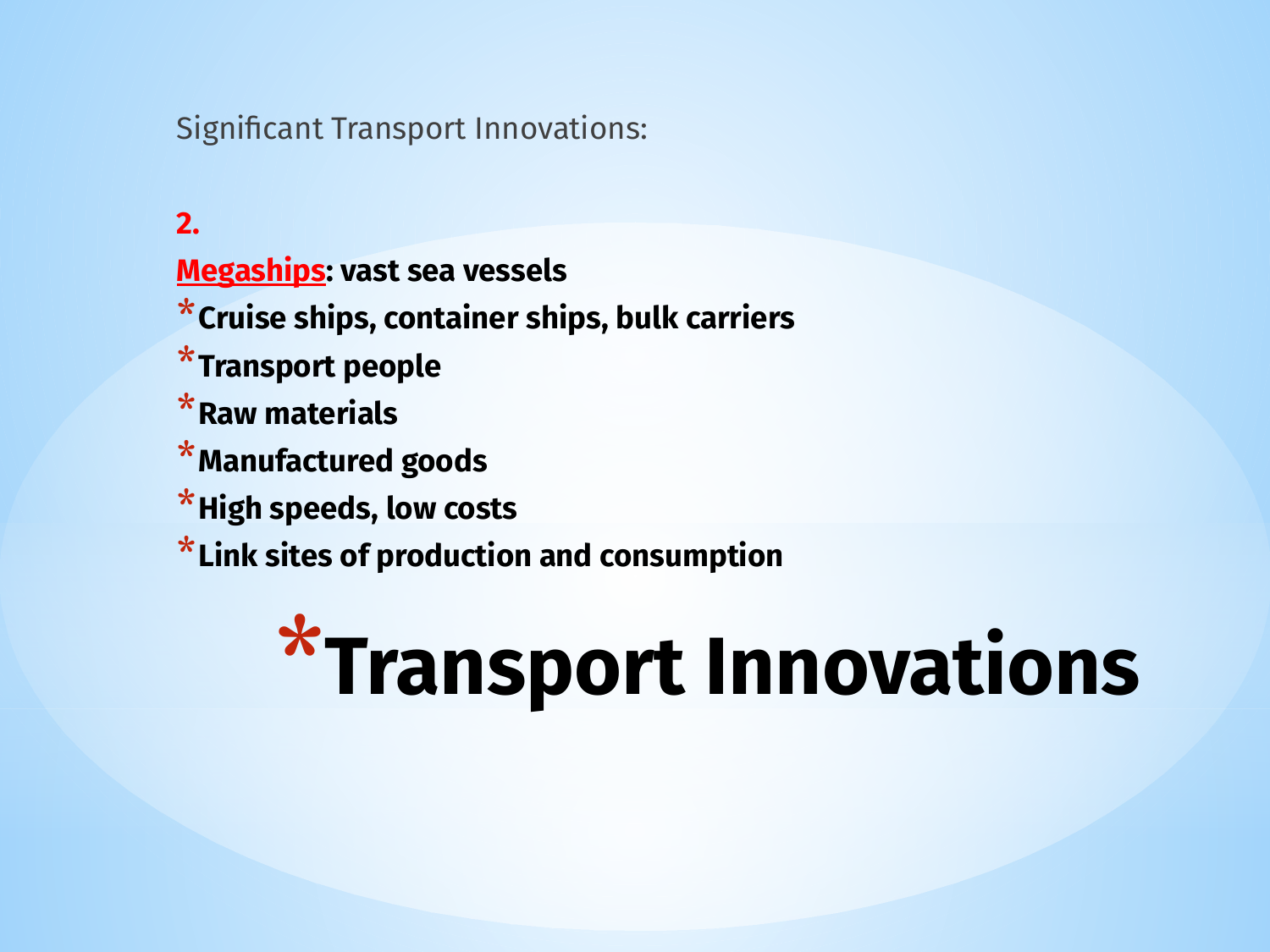

Significant Transport Innovations:

2.
Megaships: vast sea vessels
Cruise ships, container ships, bulk carriers
Transport people
Raw materials
Manufactured goods
High speeds, low costs
Link sites of production and consumption
# Transport Innovations